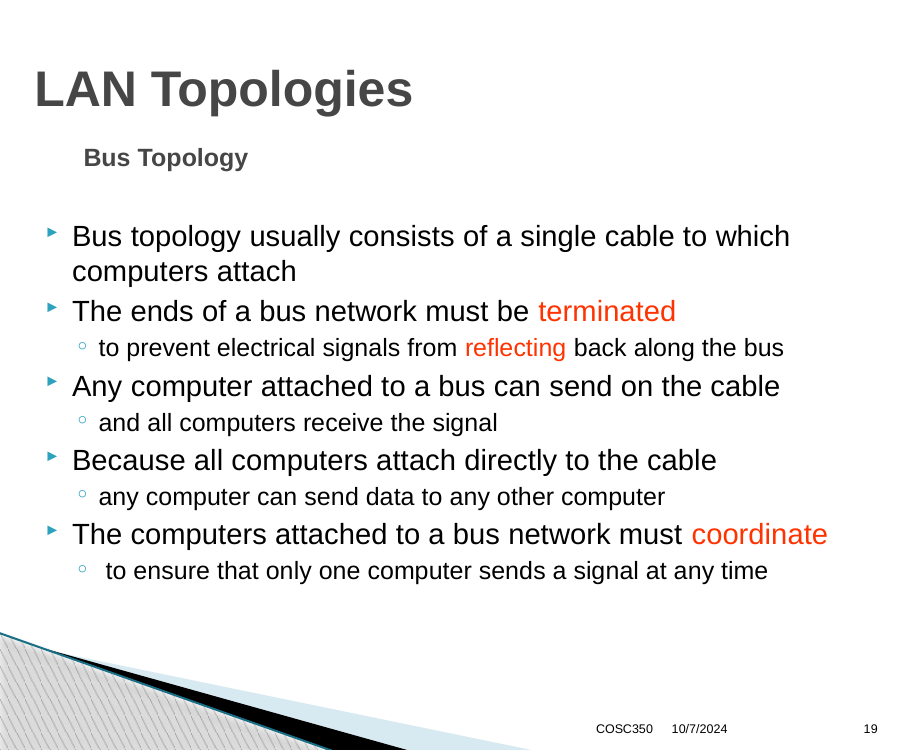

# LAN Topologies Bus Topology
Bus topology usually consists of a single cable to which computers attach
The ends of a bus network must be terminated
to prevent electrical signals from reflecting back along the bus
Any computer attached to a bus can send on the cable
and all computers receive the signal
Because all computers attach directly to the cable
any computer can send data to any other computer
The computers attached to a bus network must coordinate
 to ensure that only one computer sends a signal at any time

COSC350
10/7/2024
19